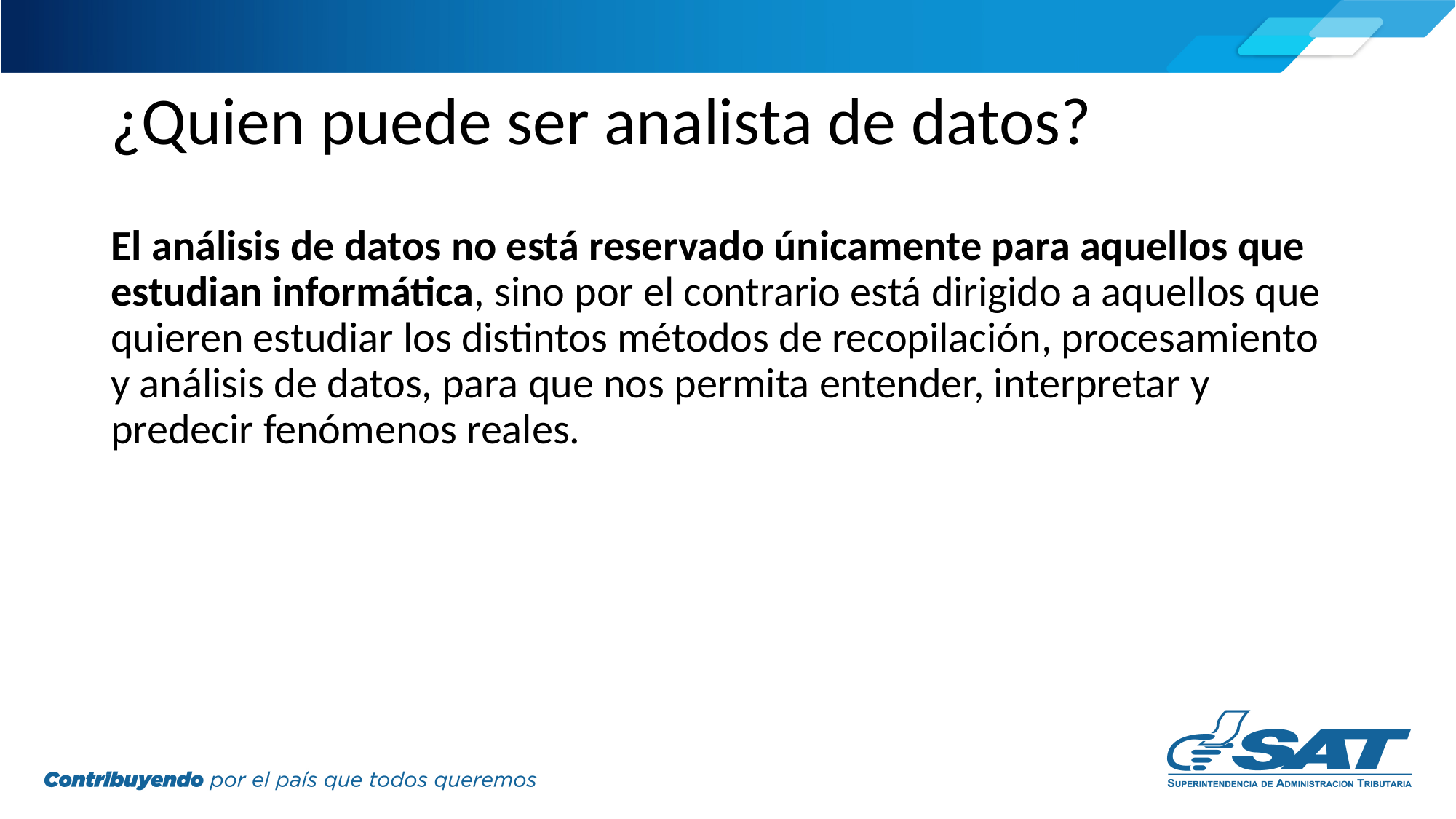

# ¿Quien puede ser analista de datos?
El análisis de datos no está reservado únicamente para aquellos que estudian informática, sino por el contrario está dirigido a aquellos que quieren estudiar los distintos métodos de recopilación, procesamiento y análisis de datos, para que nos permita entender, interpretar y predecir fenómenos reales.